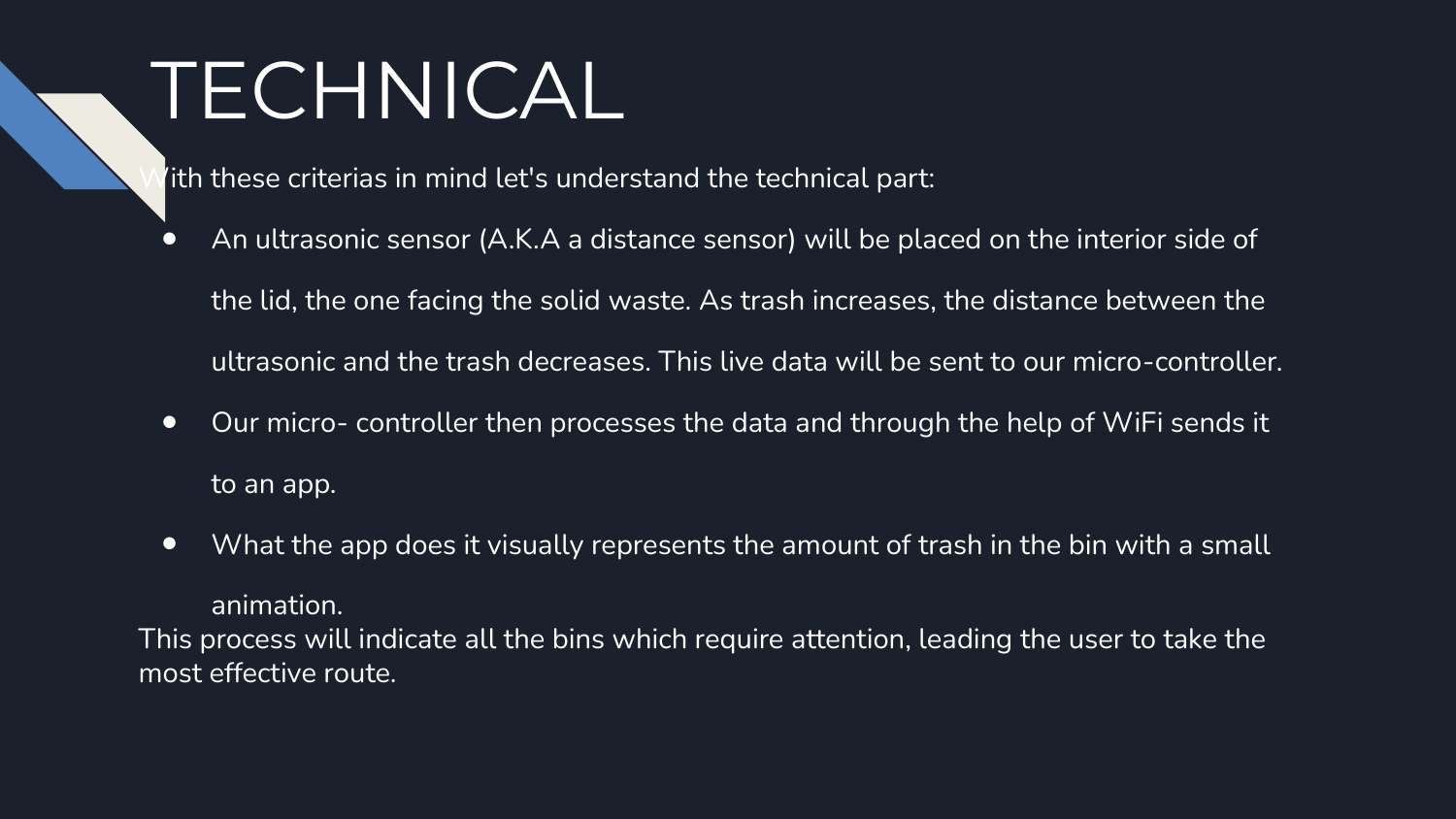

TECHNICAL

With these criterias in mind let's understand the technical part:
An ultrasonic sensor (A.K.A a distance sensor) will be placed on the interior side of the lid, the one facing the solid waste. As trash increases, the distance between the ultrasonic and the trash decreases. This live data will be sent to our micro-controller.
Our micro- controller then processes the data and through the help of WiFi sends it to an app.
What the app does it visually represents the amount of trash in the bin with a small animation.
This process will indicate all the bins which require attention, leading the user to take the most effective route.